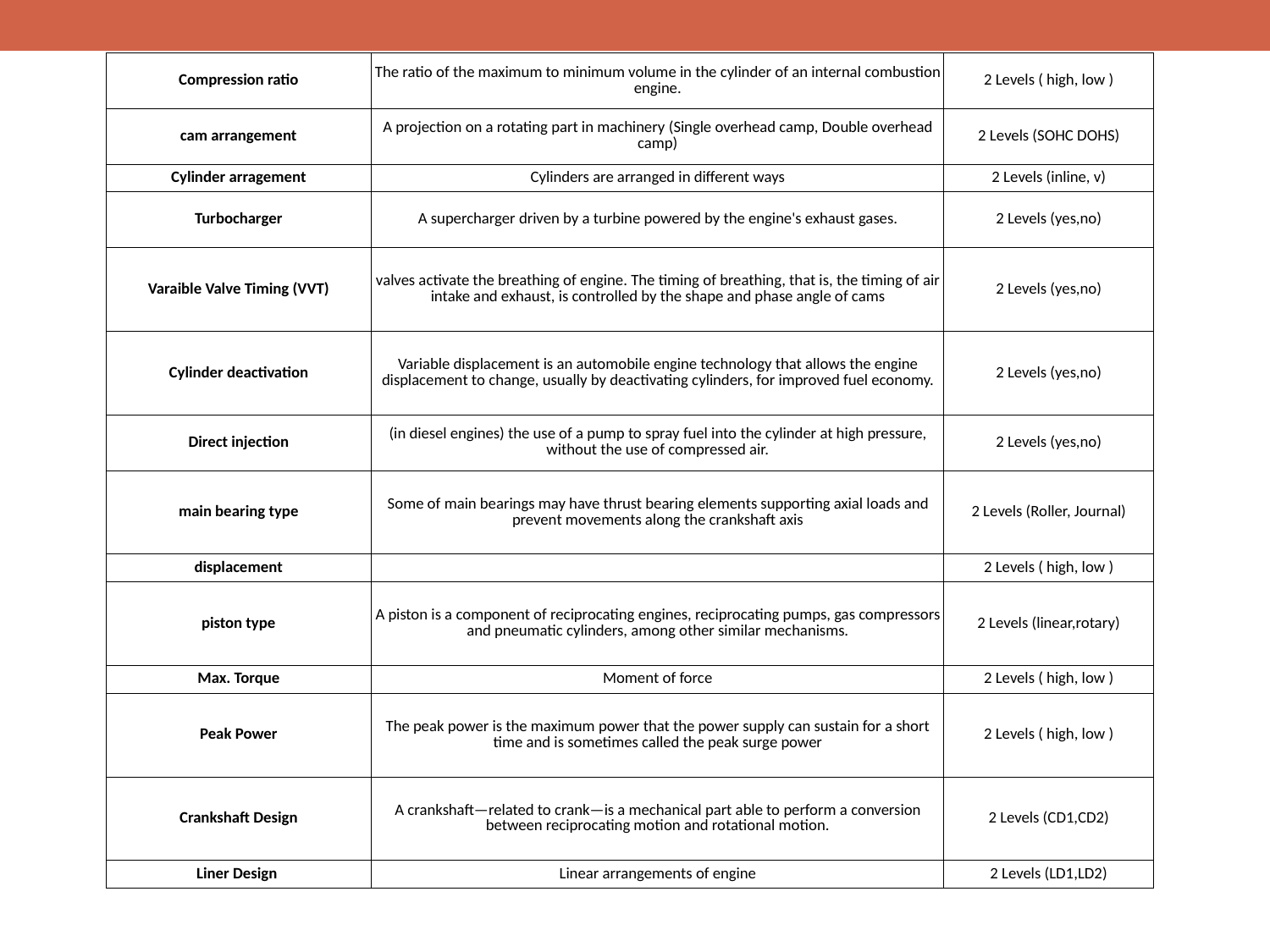

| Compression ratio | The ratio of the maximum to minimum volume in the cylinder of an internal combustion engine. | 2 Levels ( high, low ) |
| --- | --- | --- |
| cam arrangement | A projection on a rotating part in machinery (Single overhead camp, Double overhead camp) | 2 Levels (SOHC DOHS) |
| Cylinder arragement | Cylinders are arranged in different ways | 2 Levels (inline, v) |
| Turbocharger | A supercharger driven by a turbine powered by the engine's exhaust gases. | 2 Levels (yes,no) |
| Varaible Valve Timing (VVT) | valves activate the breathing of engine. The timing of breathing, that is, the timing of air intake and exhaust, is controlled by the shape and phase angle of cams | 2 Levels (yes,no) |
| Cylinder deactivation | Variable displacement is an automobile engine technology that allows the engine displacement to change, usually by deactivating cylinders, for improved fuel economy. | 2 Levels (yes,no) |
| Direct injection | (in diesel engines) the use of a pump to spray fuel into the cylinder at high pressure, without the use of compressed air. | 2 Levels (yes,no) |
| main bearing type | Some of main bearings may have thrust bearing elements supporting axial loads and prevent movements along the crankshaft axis | 2 Levels (Roller, Journal) |
| displacement |  | 2 Levels ( high, low ) |
| piston type | A piston is a component of reciprocating engines, reciprocating pumps, gas compressors and pneumatic cylinders, among other similar mechanisms. | 2 Levels (linear,rotary) |
| Max. Torque | Moment of force | 2 Levels ( high, low ) |
| Peak Power | The peak power is the maximum power that the power supply can sustain for a short time and is sometimes called the peak surge power | 2 Levels ( high, low ) |
| Crankshaft Design | A crankshaft—related to crank—is a mechanical part able to perform a conversion between reciprocating motion and rotational motion. | 2 Levels (CD1,CD2) |
| Liner Design | Linear arrangements of engine | 2 Levels (LD1,LD2) |